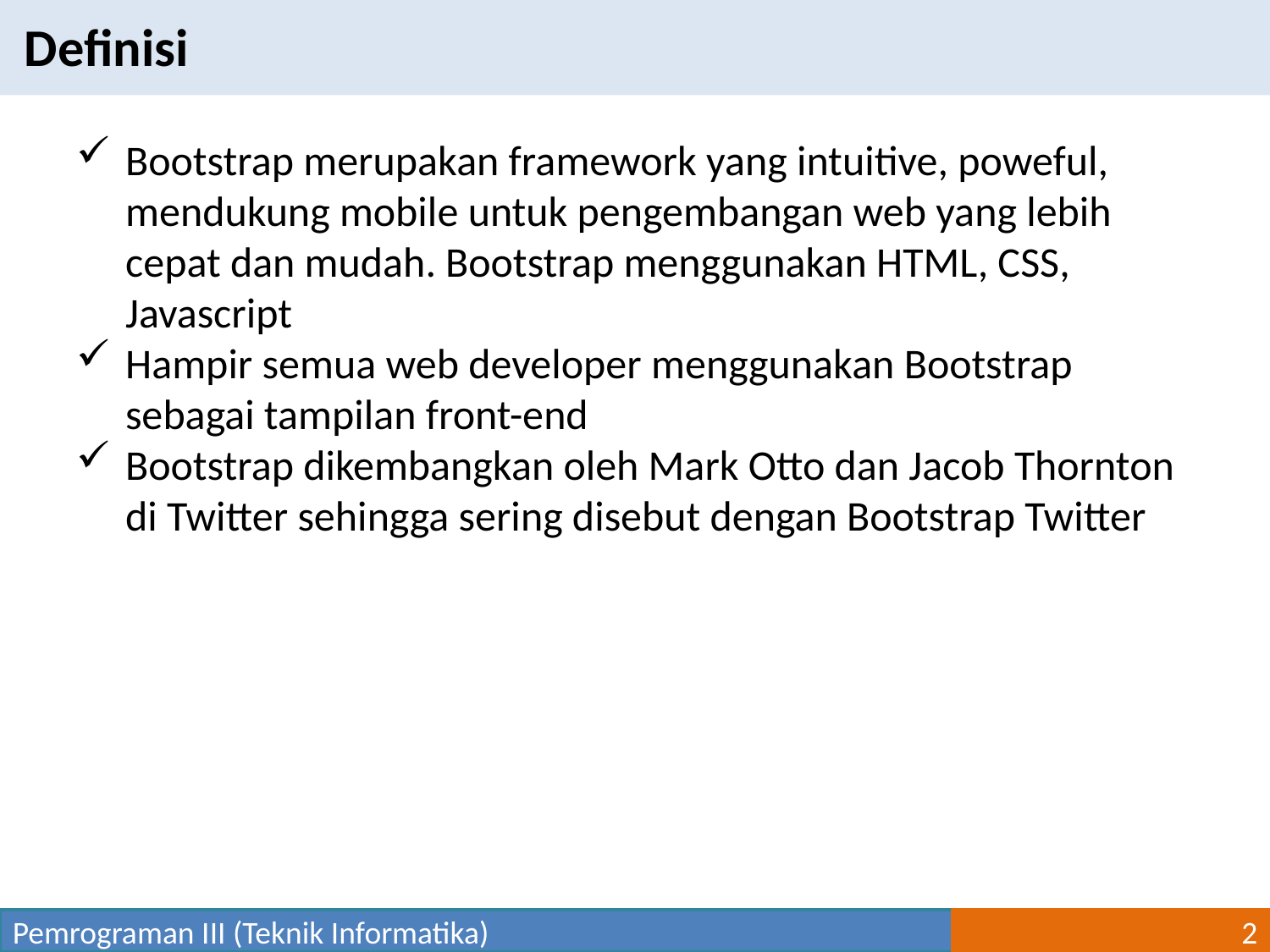

Definisi
Bootstrap merupakan framework yang intuitive, poweful, mendukung mobile untuk pengembangan web yang lebih cepat dan mudah. Bootstrap menggunakan HTML, CSS, Javascript
Hampir semua web developer menggunakan Bootstrap sebagai tampilan front-end
Bootstrap dikembangkan oleh Mark Otto dan Jacob Thornton di Twitter sehingga sering disebut dengan Bootstrap Twitter